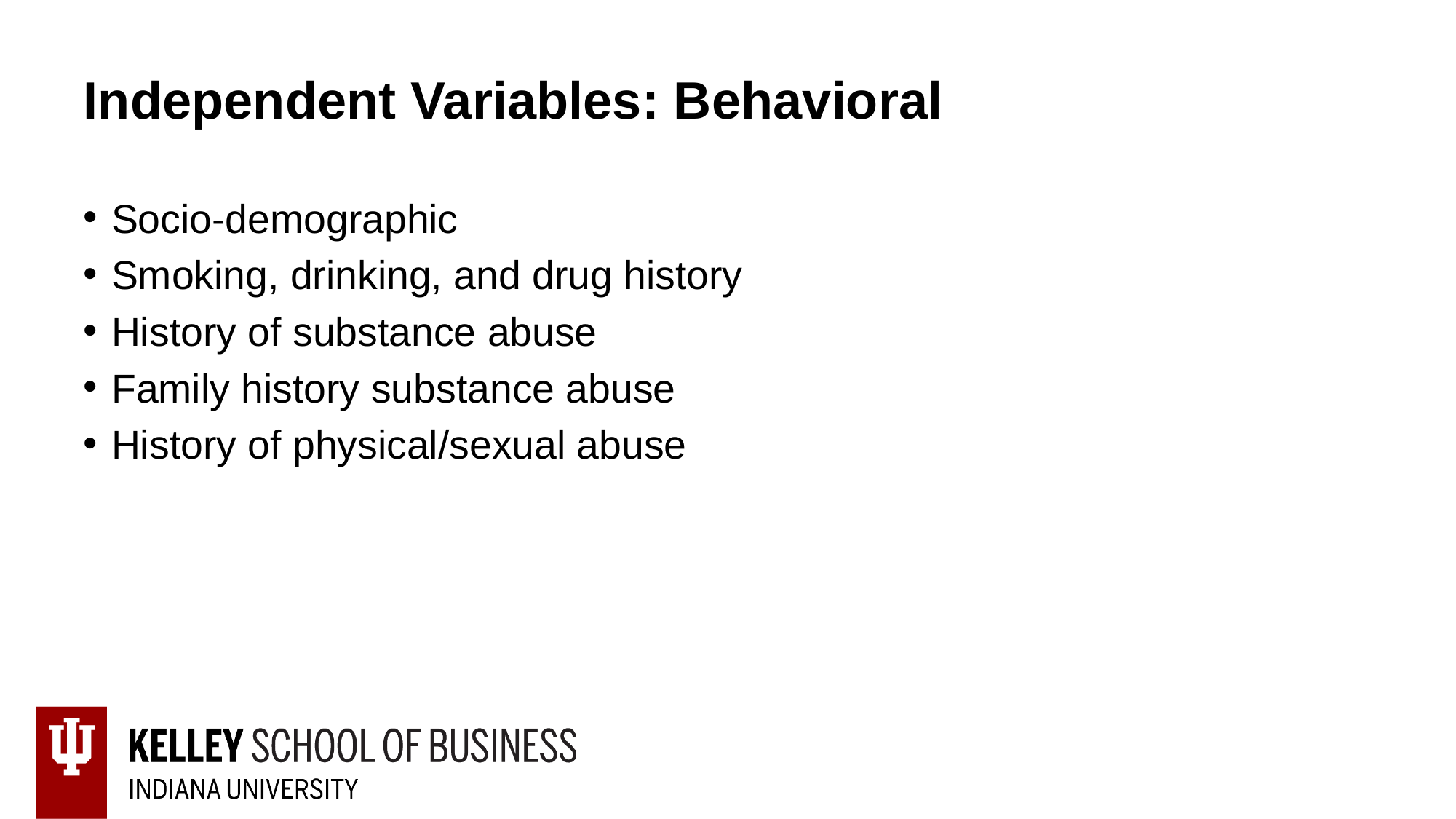

# Independent Variables: Behavioral
Socio-demographic
Smoking, drinking, and drug history
History of substance abuse
Family history substance abuse
History of physical/sexual abuse